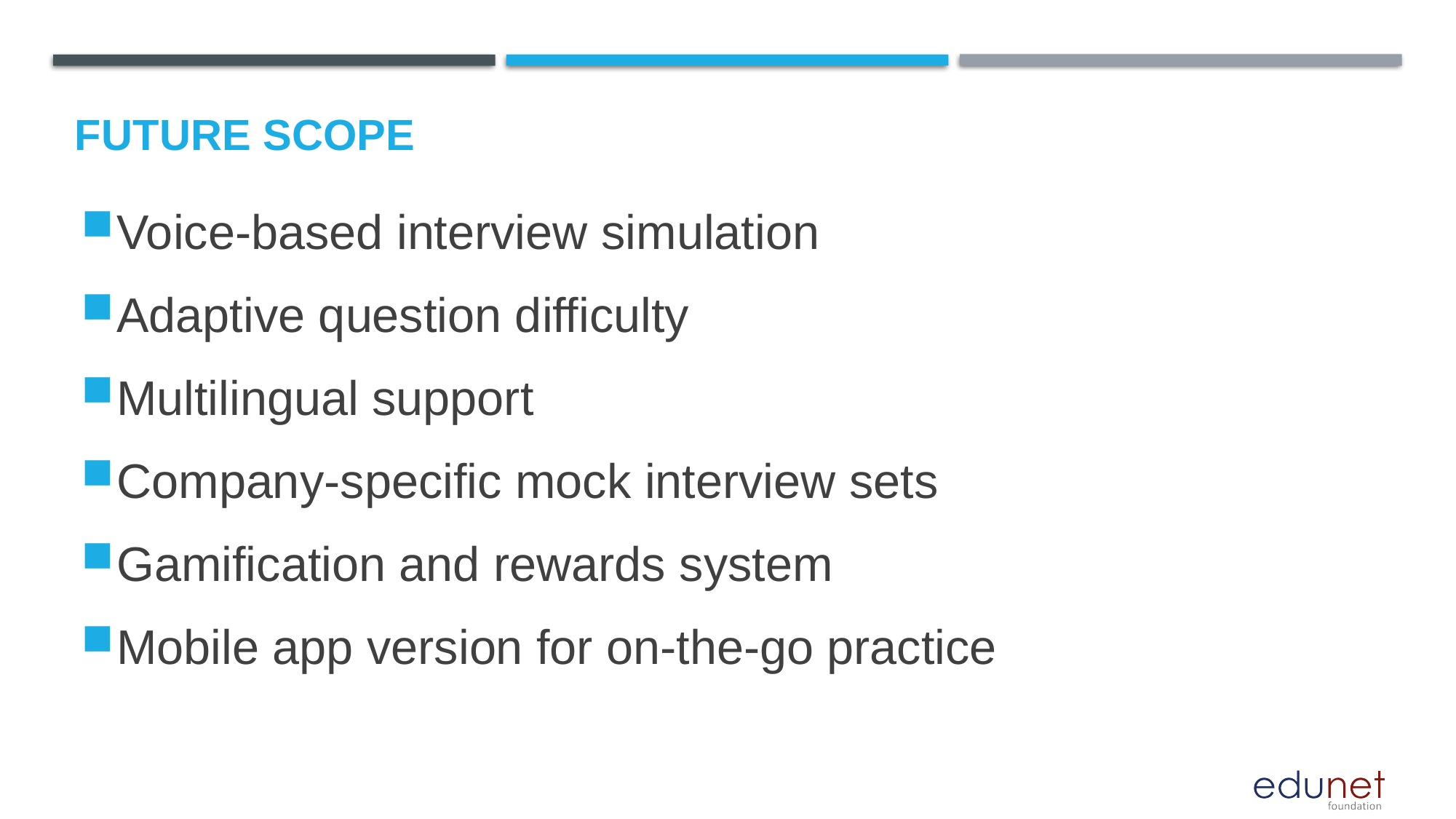

Future scope
Voice-based interview simulation
Adaptive question difficulty
Multilingual support
Company-specific mock interview sets
Gamification and rewards system
Mobile app version for on-the-go practice